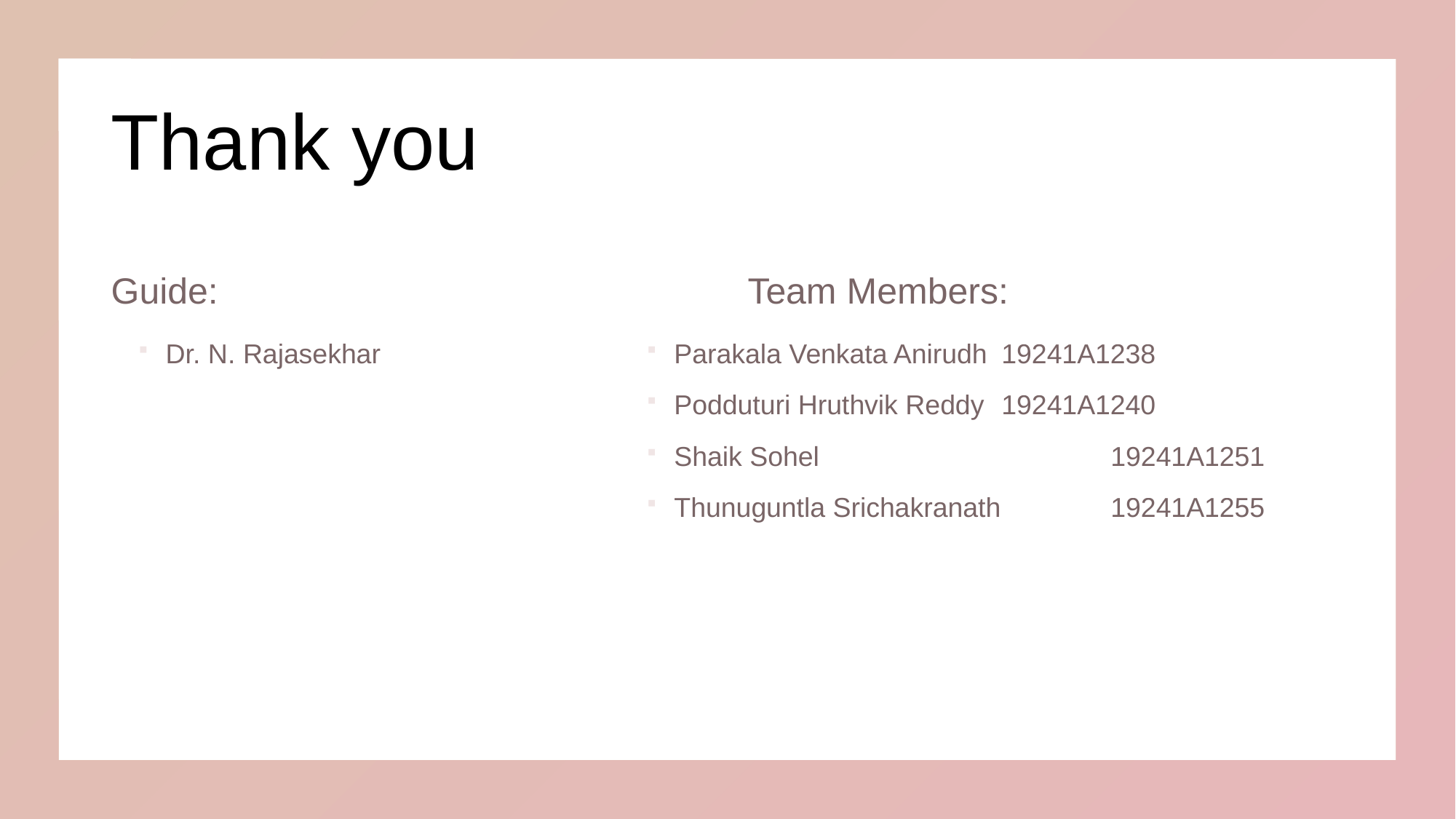

# Thank you
Guide:
Team Members:
Dr. N. Rajasekhar
Parakala Venkata Anirudh 	19241A1238
Podduturi Hruthvik Reddy 	19241A1240
Shaik Sohel 			19241A1251
Thunuguntla Srichakranath 	19241A1255